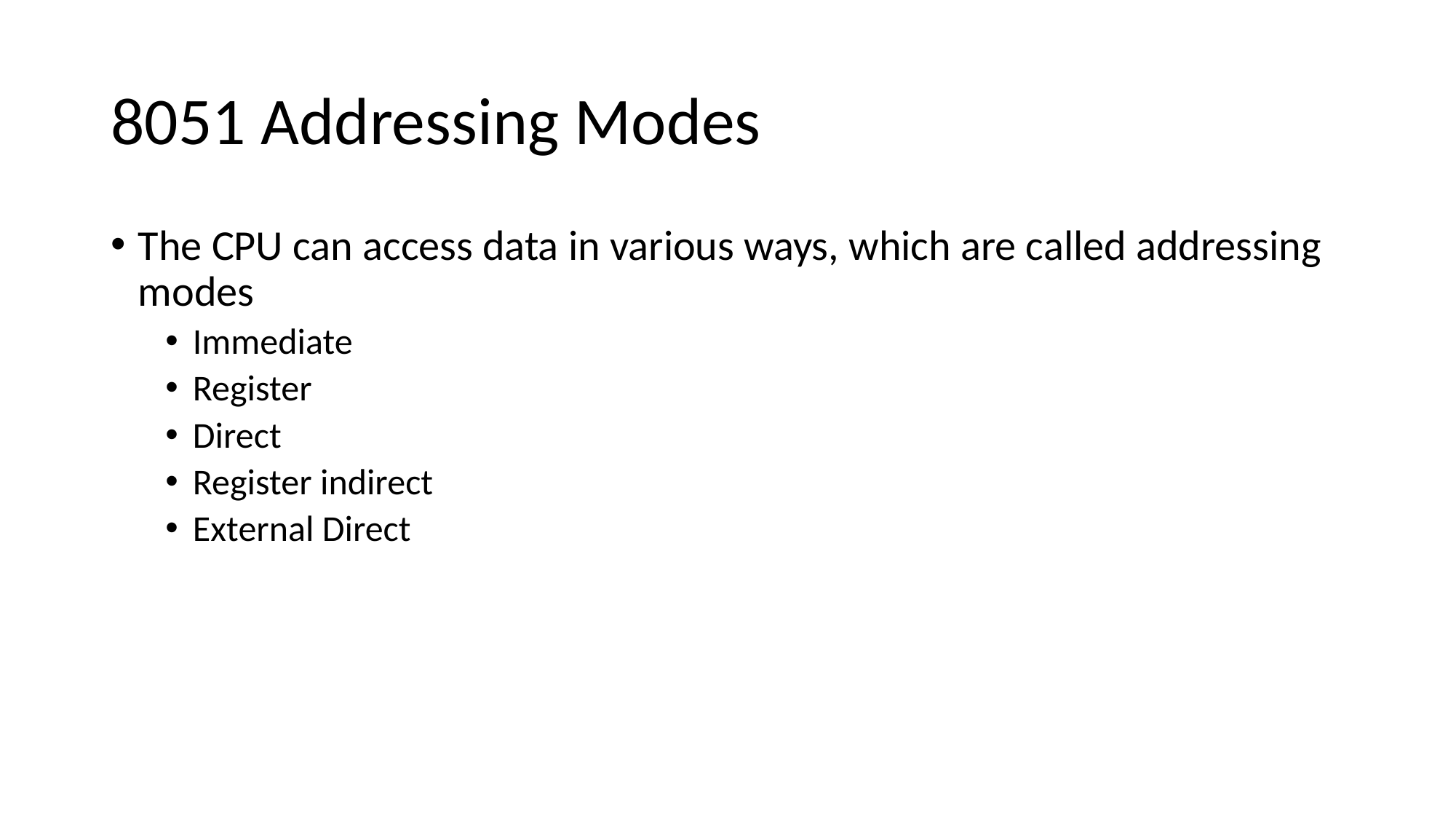

# 8051 Addressing Modes
The CPU can access data in various ways, which are called addressing modes
Immediate
Register
Direct
Register indirect
External Direct